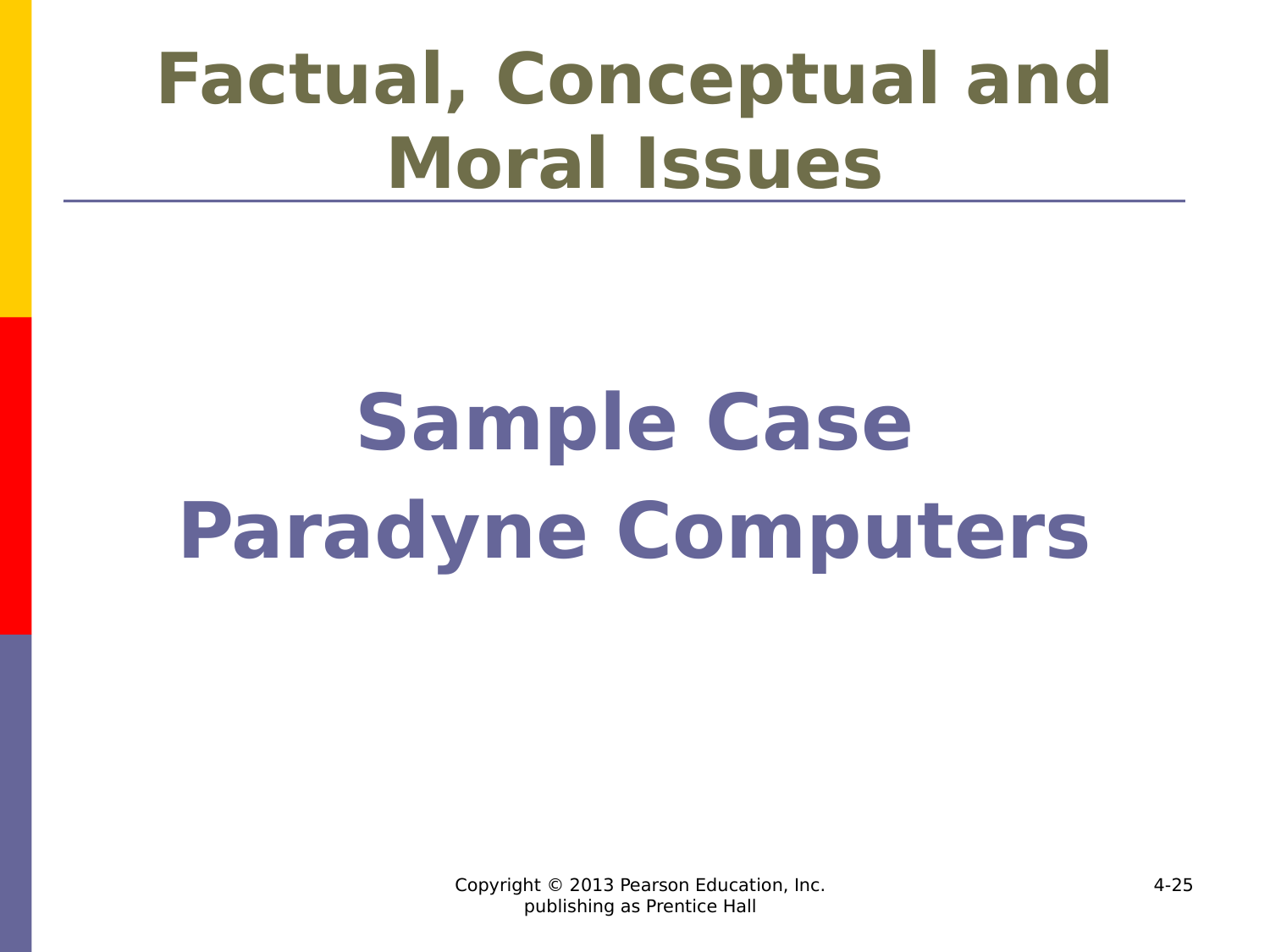

# Factual, Conceptual and Moral Issues

Sample Case
Paradyne Computers
Copyright © 2013 Pearson Education, Inc. publishing as Prentice Hall
4-25